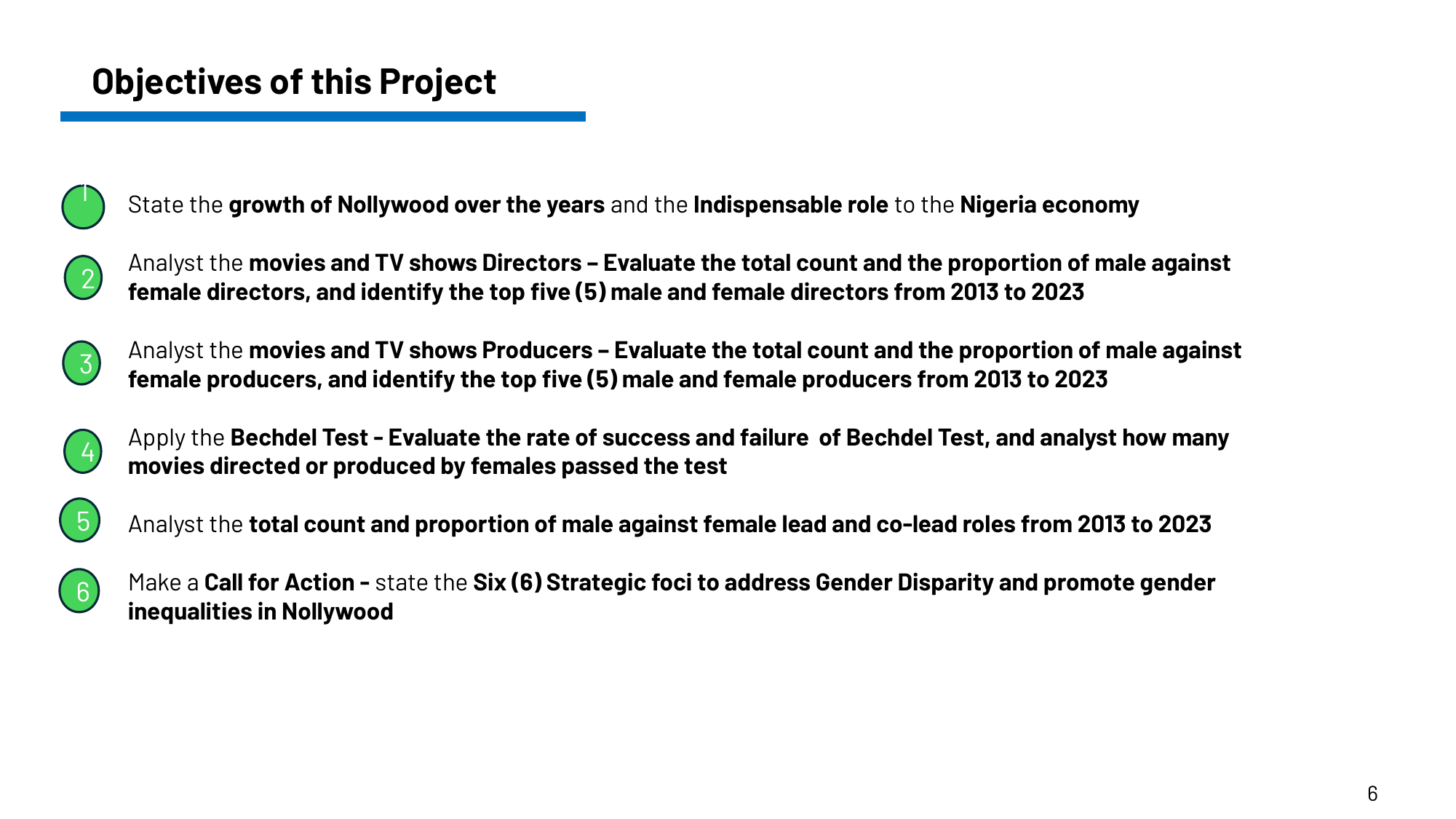

Objectives of this Project
State the growth of Nollywood over the years and the Indispensable role to the Nigeria economy

Analyst the movies and TV shows Directors – Evaluate the total count and the proportion of male against  female directors, and identify the top five (5) male and female directors from 2013 to 2023

Analyst the movies and TV shows Producers – Evaluate the total count and the proportion of male against  female producers, and identify the top five (5) male and female producers from 2013 to 2023

Apply the Bechdel Test - Evaluate the rate of success and failure  of Bechdel Test, and analyst how many movies directed or produced by females passed the test

Analyst the total count and proportion of male against female lead and co-lead roles from 2013 to 2023

Make a Call for Action - state the Six (6) Strategic foci to address Gender Disparity and promote gender inequalities in Nollywood
1
2
3
4
5
6
6